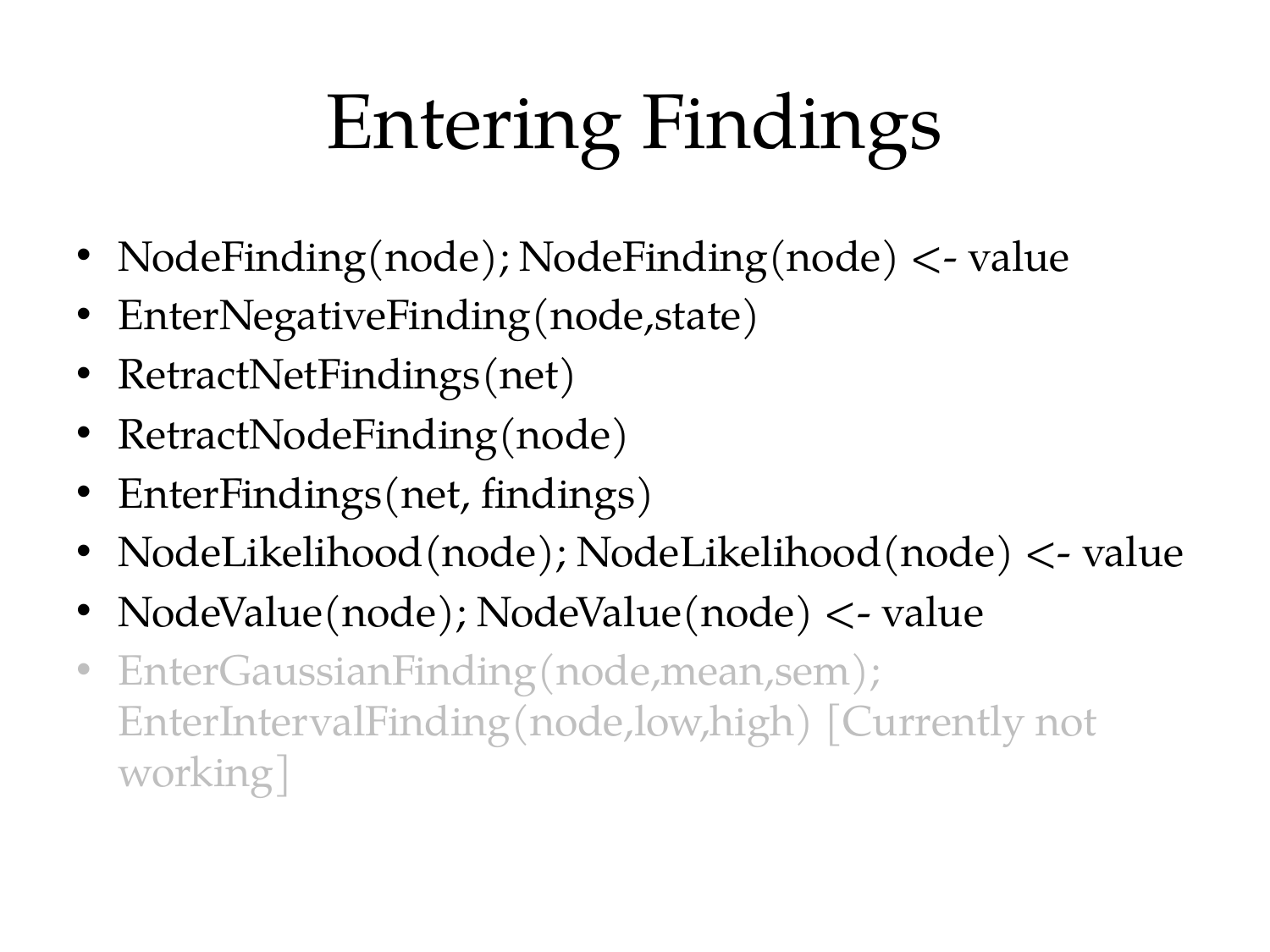

# Entering Findings
NodeFinding(node); NodeFinding(node) <- value
EnterNegativeFinding(node,state)
RetractNetFindings(net)
RetractNodeFinding(node)
EnterFindings(net, findings)
NodeLikelihood(node); NodeLikelihood(node) <- value
NodeValue(node); NodeValue(node) <- value
EnterGaussianFinding(node,mean,sem); EnterIntervalFinding(node,low,high) [Currently not working]